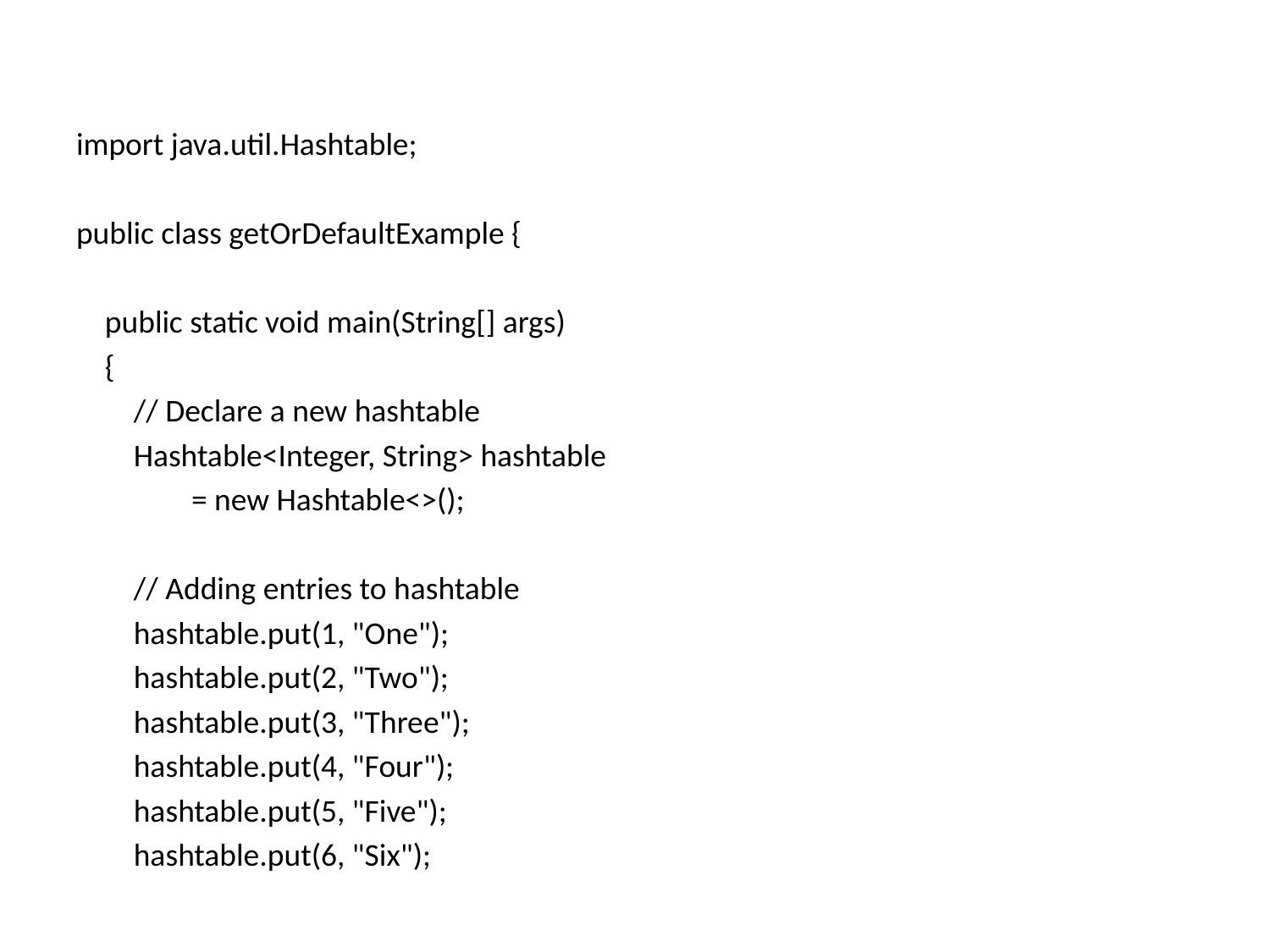

import java.util.Hashtable;

public class getOrDefaultExample {

    public static void main(String[] args)
    {
        // Declare a new hashtable
        Hashtable<Integer, String> hashtable
                = new Hashtable<>();

        // Adding entries to hashtable
        hashtable.put(1, "One");
        hashtable.put(2, "Two");
        hashtable.put(3, "Three");
        hashtable.put(4, "Four");
        hashtable.put(5, "Five");
        hashtable.put(6, "Six");